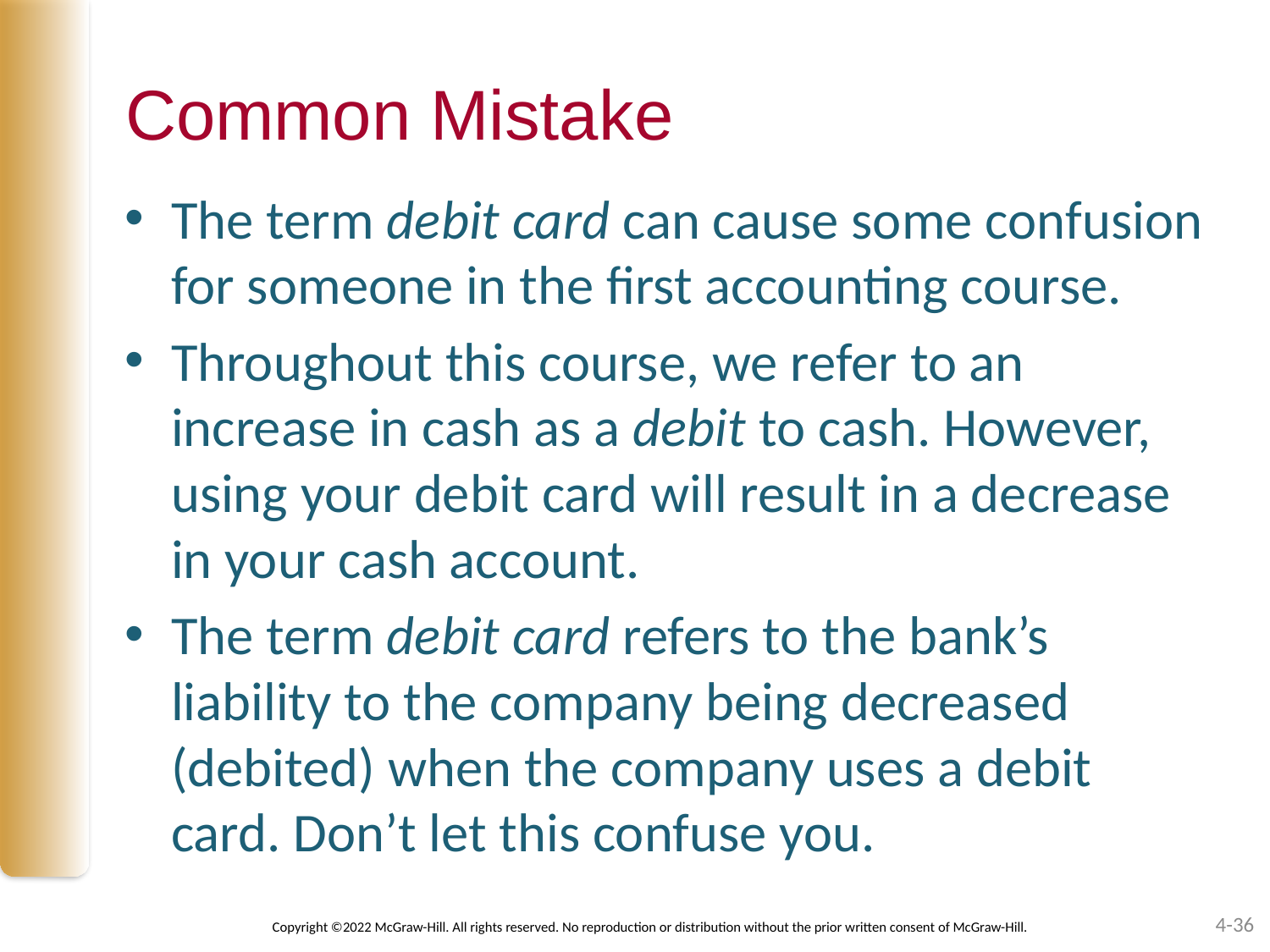

# Common Mistake
The term debit card can cause some confusion for someone in the first accounting course.
Throughout this course, we refer to an increase in cash as a debit to cash. However, using your debit card will result in a decrease in your cash account.
The term debit card refers to the bank’s liability to the company being decreased (debited) when the company uses a debit card. Don’t let this confuse you.
4-36
Copyright ©2022 McGraw-Hill. All rights reserved. No reproduction or distribution without the prior written consent of McGraw-Hill.